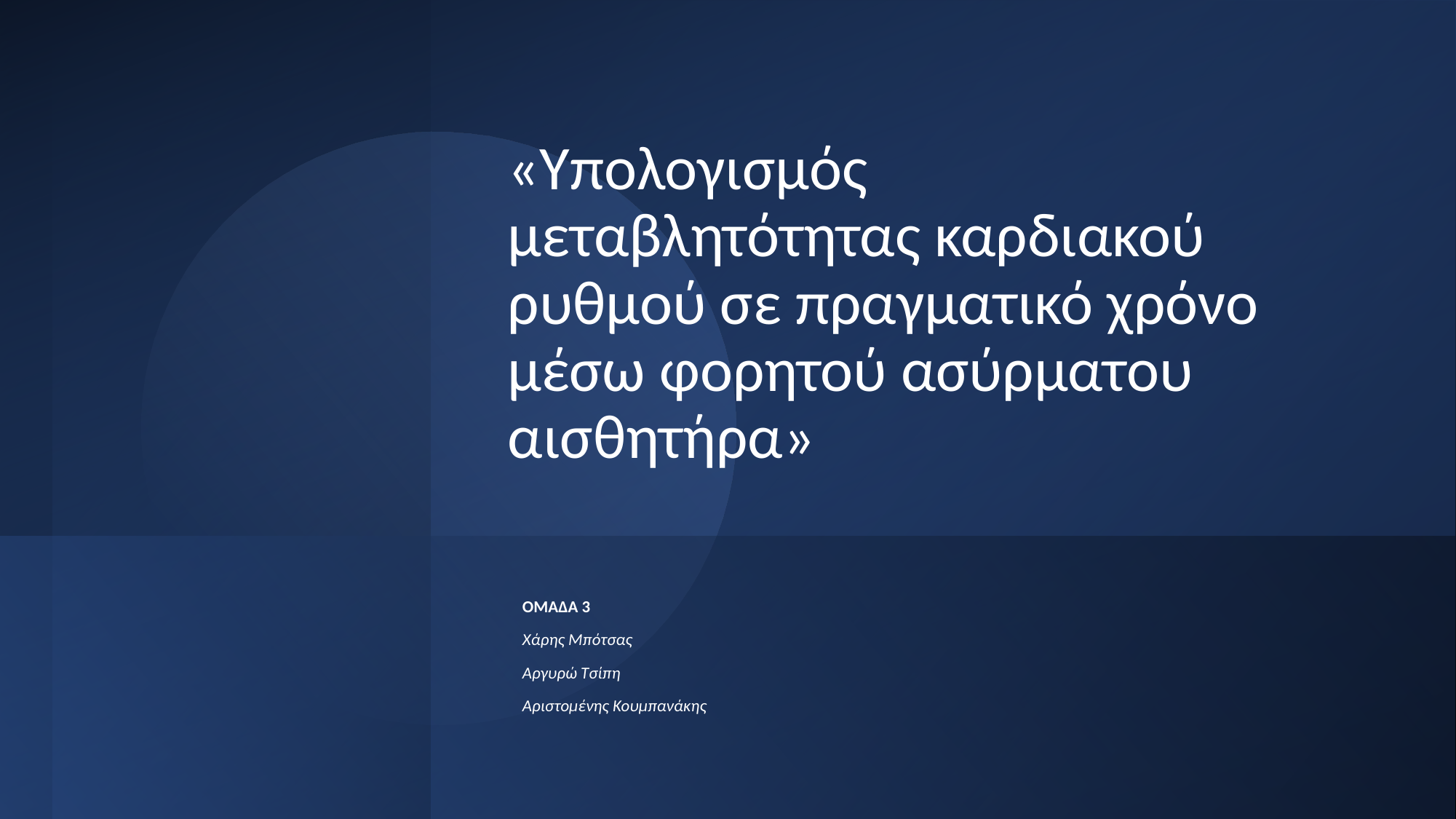

# «Υπολογισμός μεταβλητότητας καρδιακού ρυθμού σε πραγματικό χρόνο μέσω φορητού ασύρματου αισθητήρα»

ΟΜΑΔΑ 3
Χάρης Μπότσας
Αργυρώ Τσίπη
Αριστομένης Κουμπανάκης